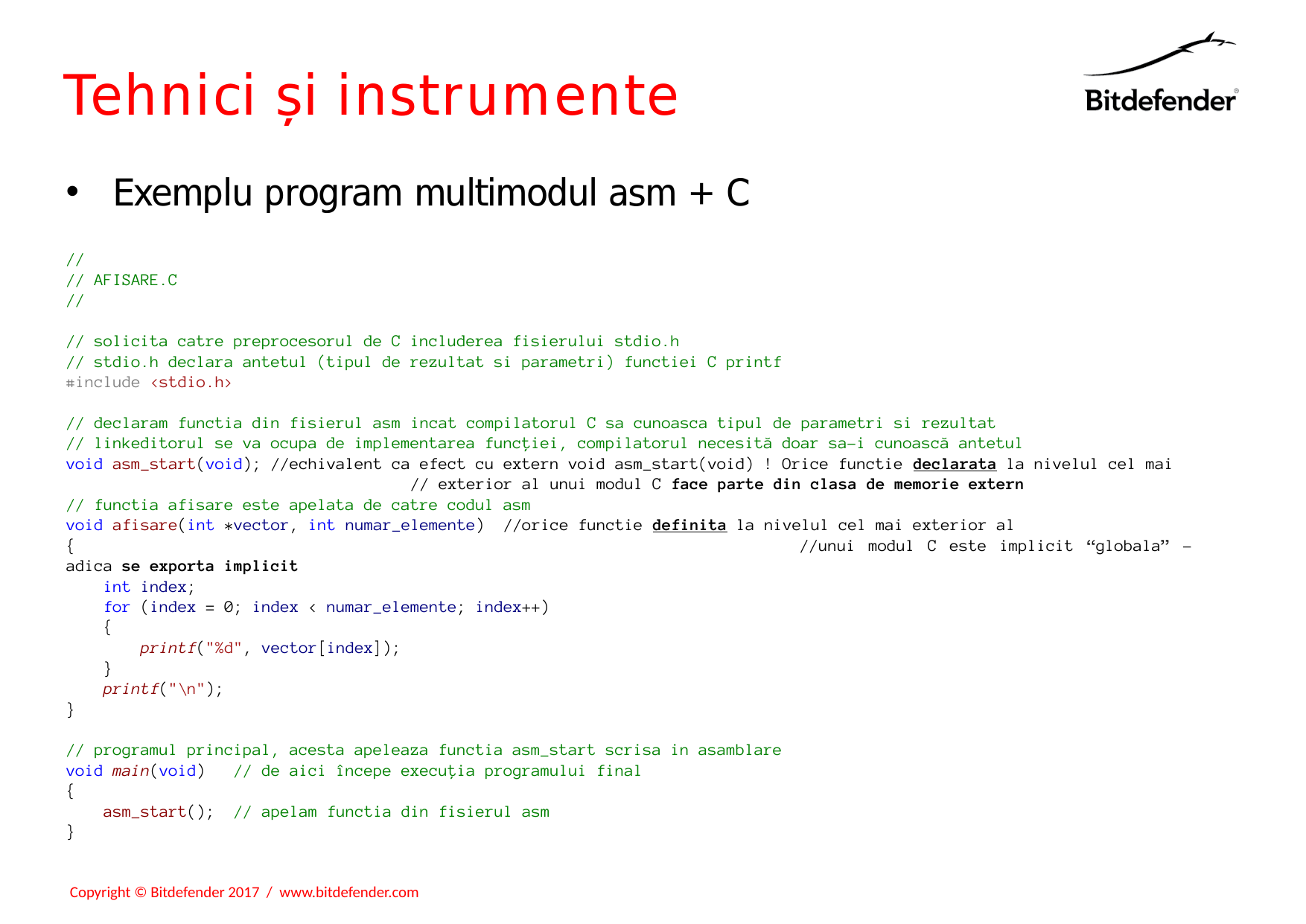

# Tehnici și instrumente
Exemplu program multimodul asm + C

//
// AFISARE.C
//

// solicita catre preprocesorul de C includerea fisierului stdio.h
// stdio.h declara antetul (tipul de rezultat si parametri) functiei C printf
#include <stdio.h>

// declaram functia din fisierul asm incat compilatorul C sa cunoasca tipul de parametri si rezultat
// linkeditorul se va ocupa de implementarea funcției, compilatorul necesită doar sa-i cunoască antetul
void asm_start(void); //echivalent ca efect cu extern void asm_start(void) ! Orice functie declarata la nivelul cel mai
 			 // exterior al unui modul C face parte din clasa de memorie extern
// functia afisare este apelata de catre codul asm
void afisare(int *vector, int numar_elemente)  //orice functie definita la nivelul cel mai exterior al
{						     //unui modul C este implicit “globala” – adica se exporta implicit
    int index;
    for (index = 0; index < numar_elemente; index++)
    {
        printf("%d", vector[index]);
    }
    printf("\n");
}

// programul principal, acesta apeleaza functia asm_start scrisa in asamblare
void main(void)   // de aici începe execuția programului final
{
    asm_start();  // apelam functia din fisierul asm
}